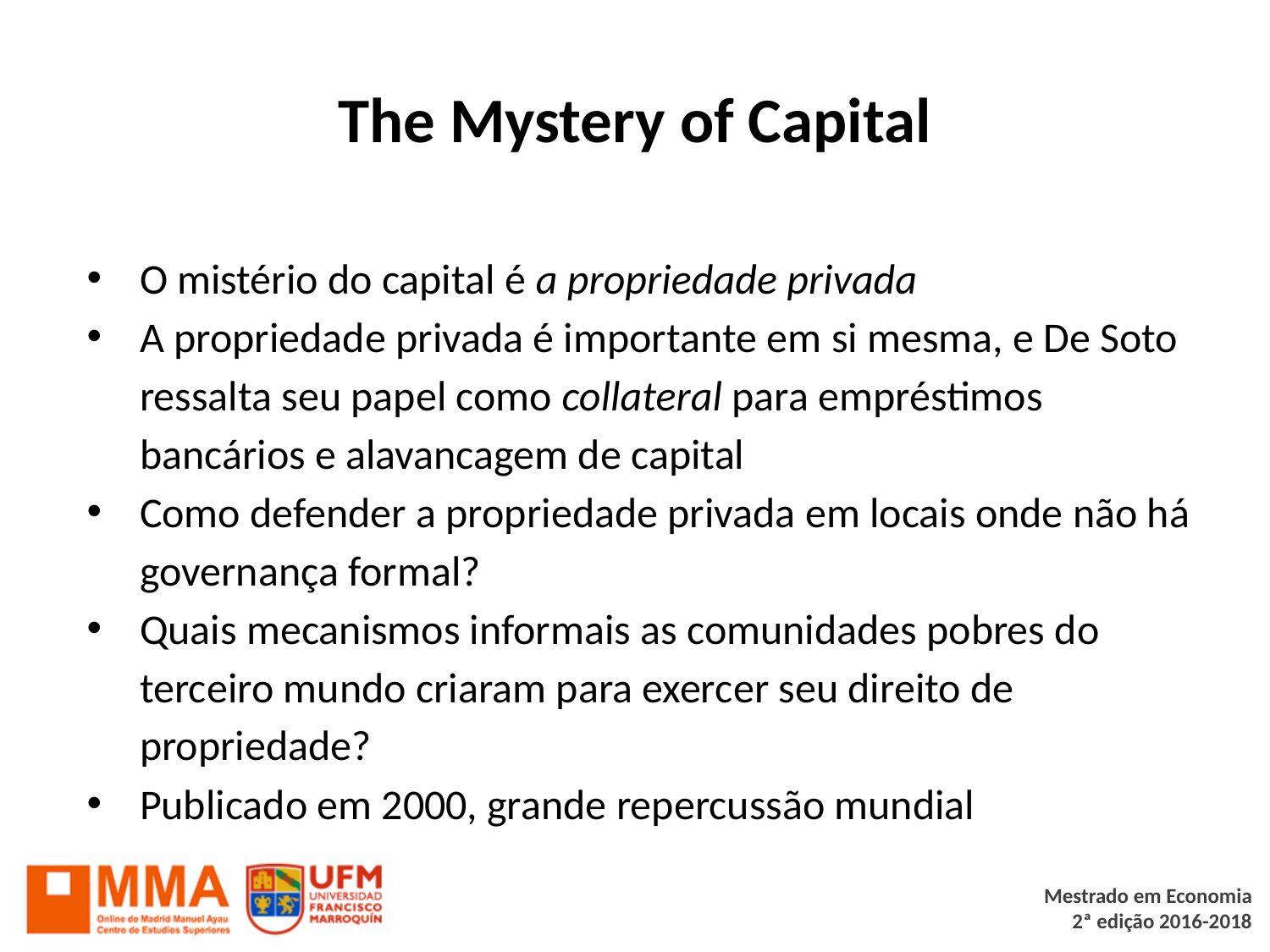

# The Mystery of Capital
O mistério do capital é a propriedade privada
A propriedade privada é importante em si mesma, e De Soto ressalta seu papel como collateral para empréstimos bancários e alavancagem de capital
Como defender a propriedade privada em locais onde não há governança formal?
Quais mecanismos informais as comunidades pobres do terceiro mundo criaram para exercer seu direito de propriedade?
Publicado em 2000, grande repercussão mundial